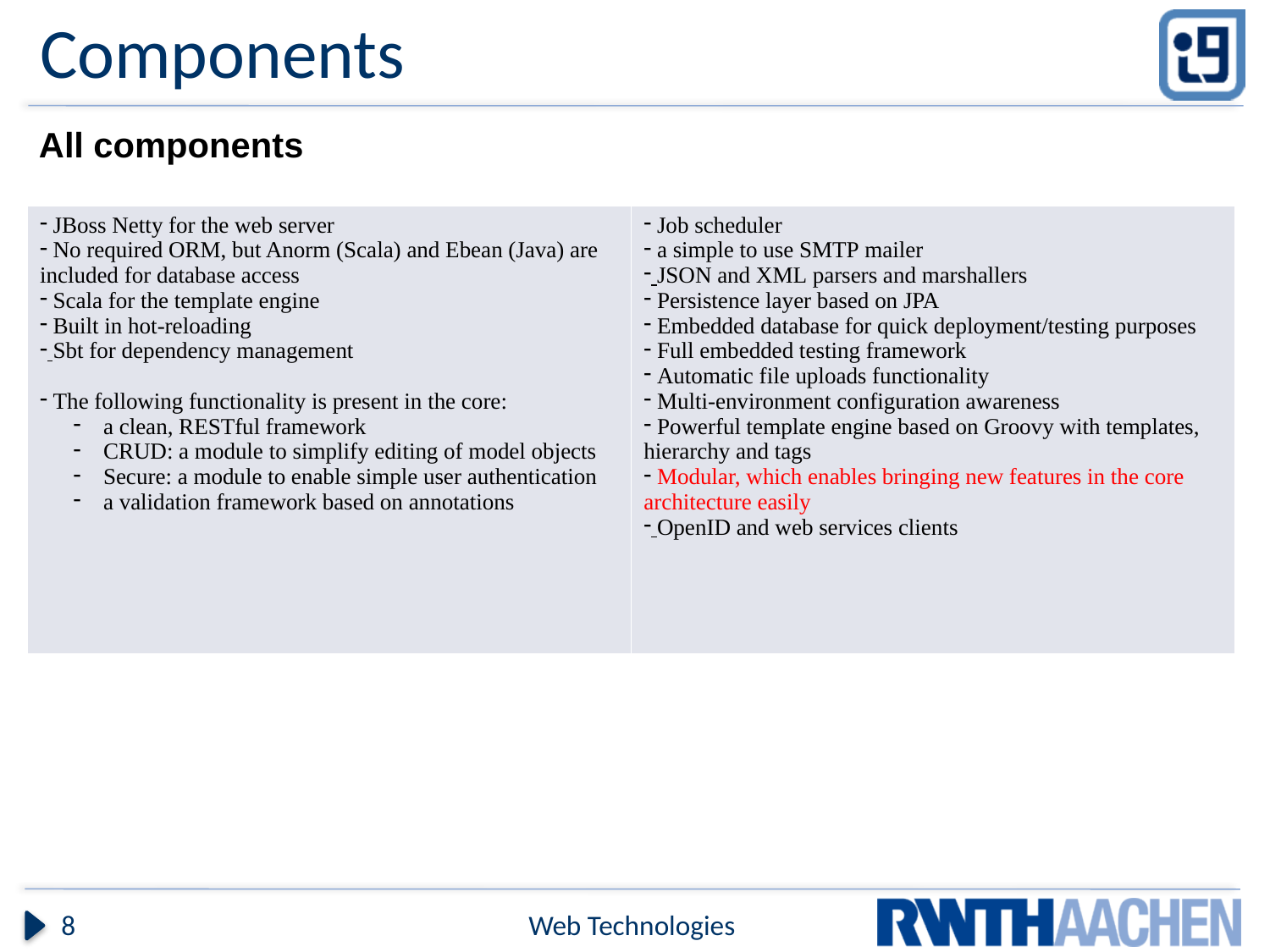

# Components
All components
| JBoss Netty for the web server No required ORM, but Anorm (Scala) and Ebean (Java) are included for database access Scala for the template engine Built in hot-reloading Sbt for dependency management The following functionality is present in the core: a clean, RESTful framework CRUD: a module to simplify editing of model objects Secure: a module to enable simple user authentication a validation framework based on annotations | Job scheduler a simple to use SMTP mailer JSON and XML parsers and marshallers Persistence layer based on JPA Embedded database for quick deployment/testing purposes Full embedded testing framework Automatic file uploads functionality Multi-environment configuration awareness Powerful template engine based on Groovy with templates, hierarchy and tags Modular, which enables bringing new features in the core architecture easily OpenID and web services clients |
| --- | --- |
8
Web Technologies